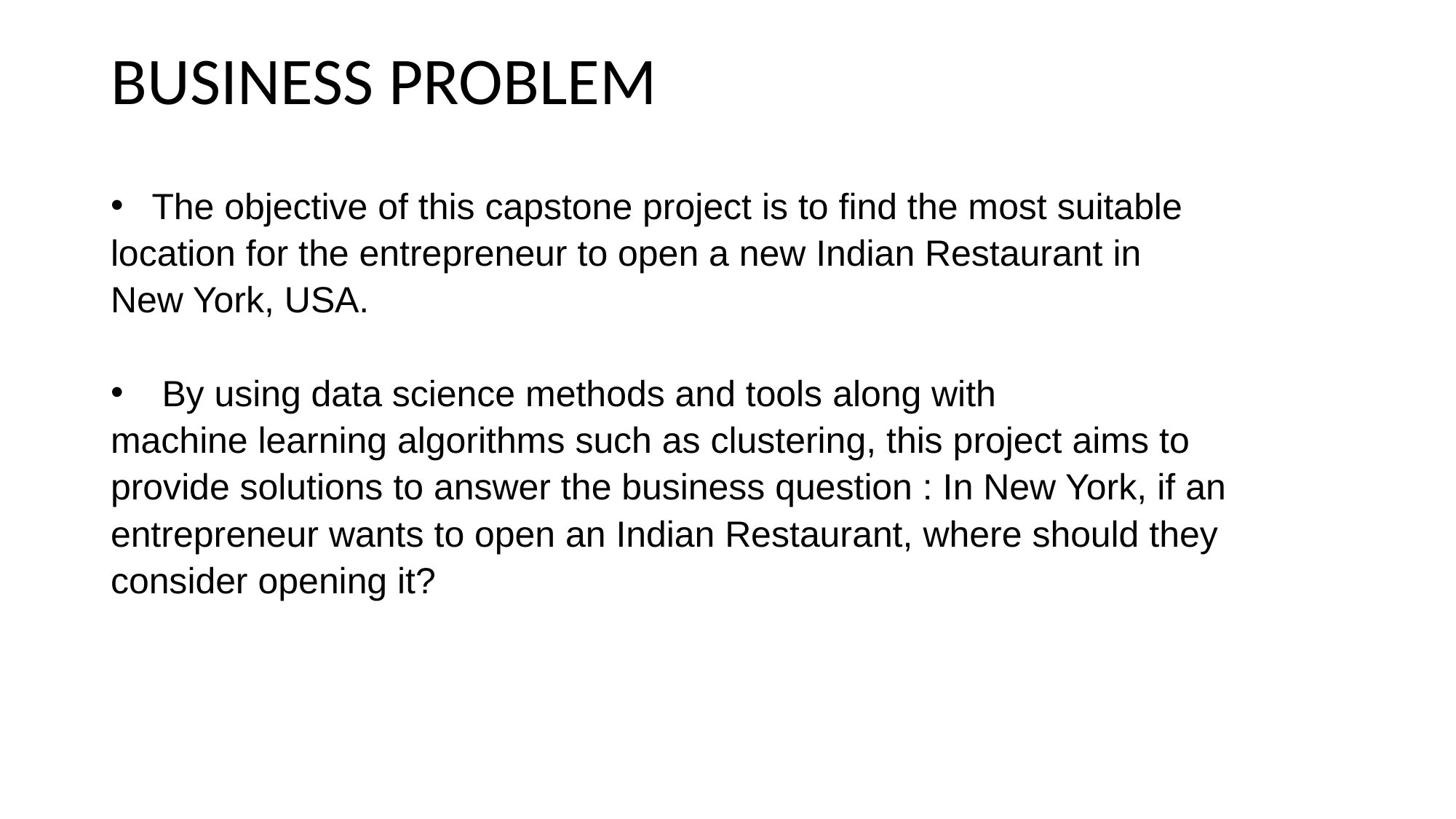

# BUSINESS PROBLEM
The objective of this capstone project is to find the most suitable
location for the entrepreneur to open a new Indian Restaurant in
New York, USA.

 By using data science methods and tools along with
machine learning algorithms such as clustering, this project aims to
provide solutions to answer the business question : In New York, if an
entrepreneur wants to open an Indian Restaurant, where should they
consider opening it?